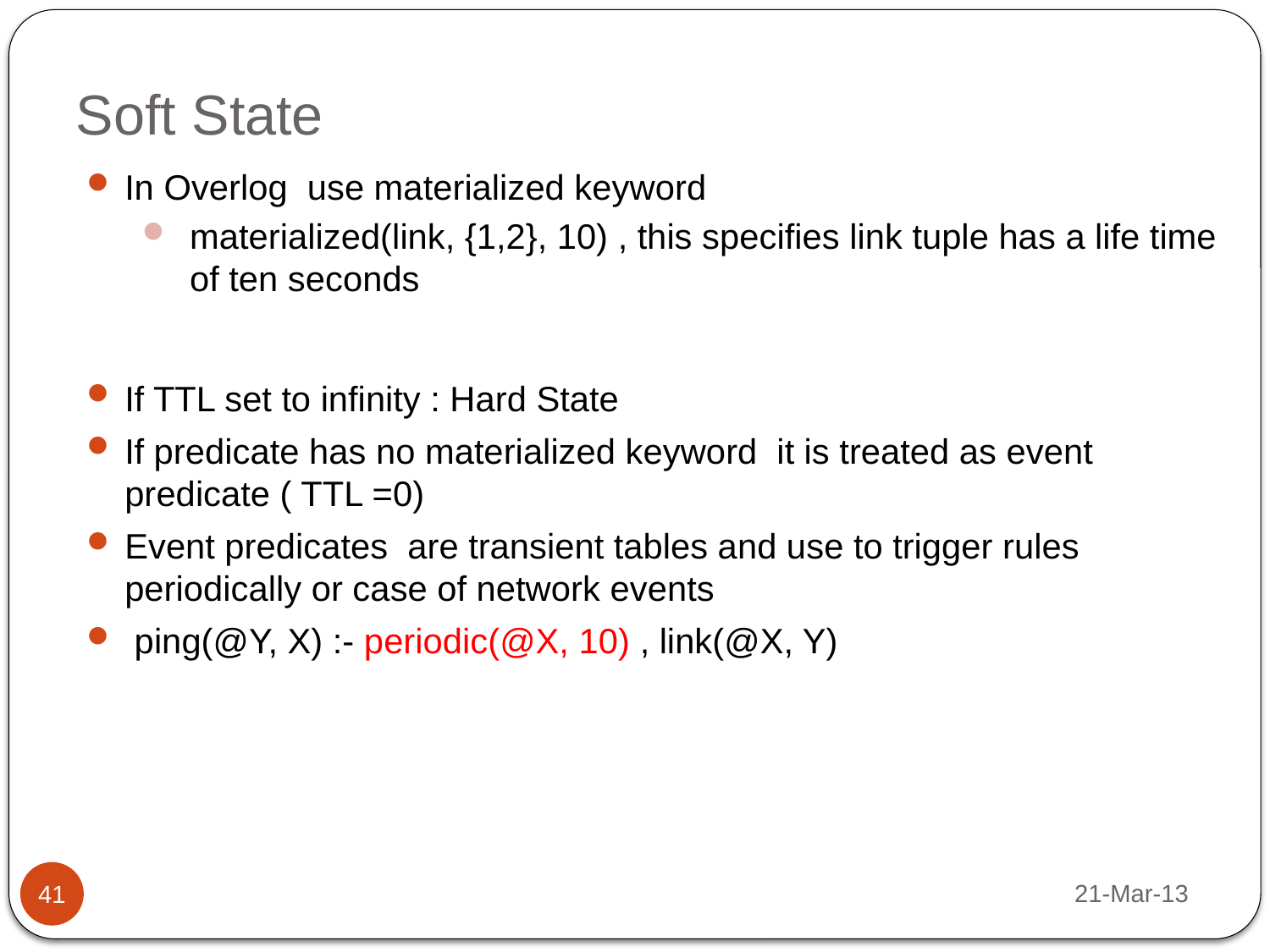

# Soft State
In Overlog  use materialized keyword
materialized(link, {1,2}, 10) , this specifies link tuple has a life time  of ten seconds

If TTL set to infinity : Hard State
If predicate has no materialized keyword  it is treated as event predicate ( TTL =0)
Event predicates  are transient tables and use to trigger rules periodically or case of network events
 ping(@Y, X) :- periodic(@X, 10) , link(@X, Y)

21-Mar-13
41